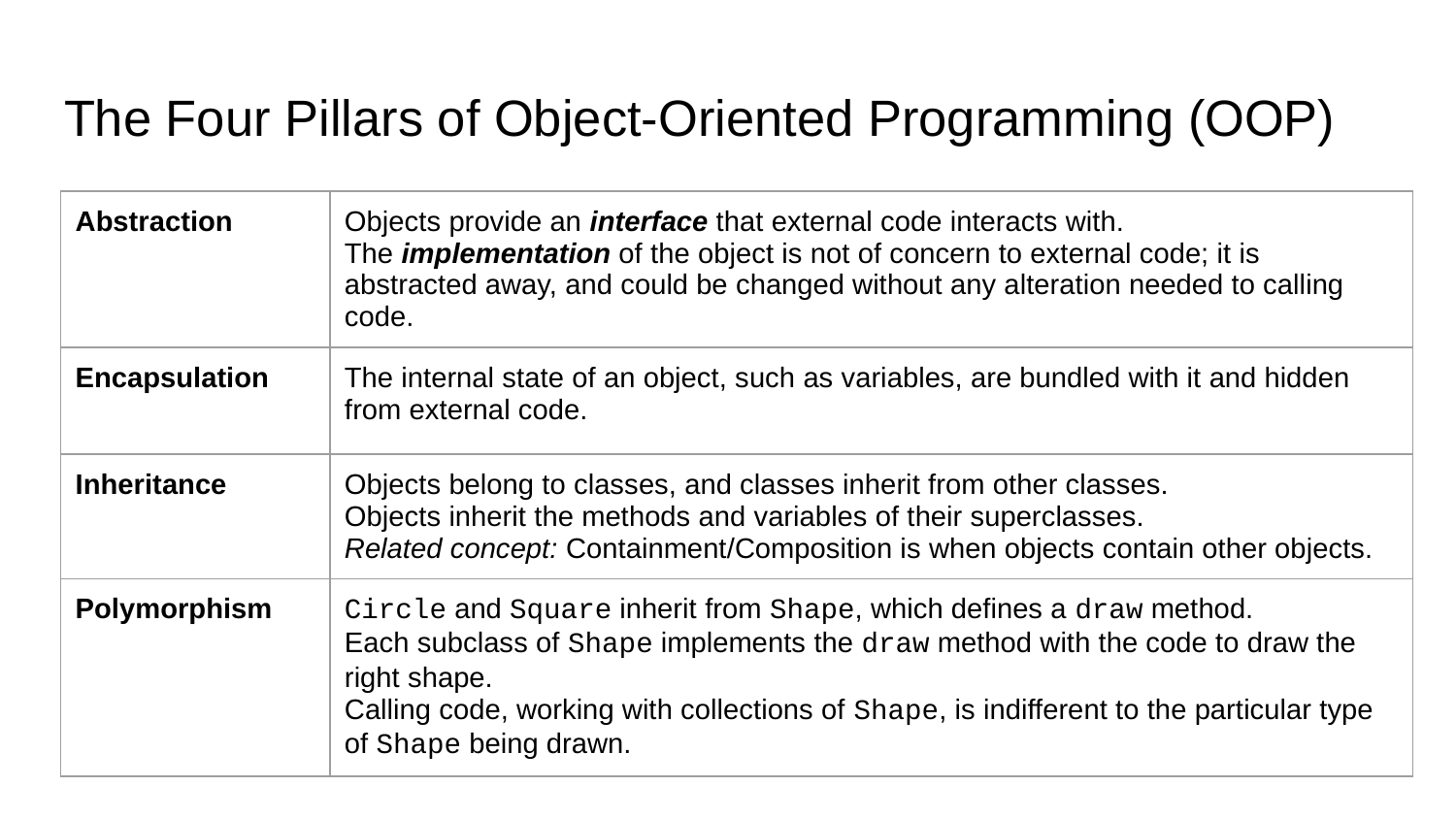

# The Four Pillars of Object-Oriented Programming (OOP)
| Abstraction | Objects provide an interface that external code interacts with. The implementation of the object is not of concern to external code; it is abstracted away, and could be changed without any alteration needed to calling code. |
| --- | --- |
| Encapsulation | The internal state of an object, such as variables, are bundled with it and hidden from external code. |
| Inheritance | Objects belong to classes, and classes inherit from other classes. Objects inherit the methods and variables of their superclasses. Related concept: Containment/Composition is when objects contain other objects. |
| Polymorphism | Circle and Square inherit from Shape, which defines a draw method. Each subclass of Shape implements the draw method with the code to draw the right shape. Calling code, working with collections of Shape, is indifferent to the particular type of Shape being drawn. |